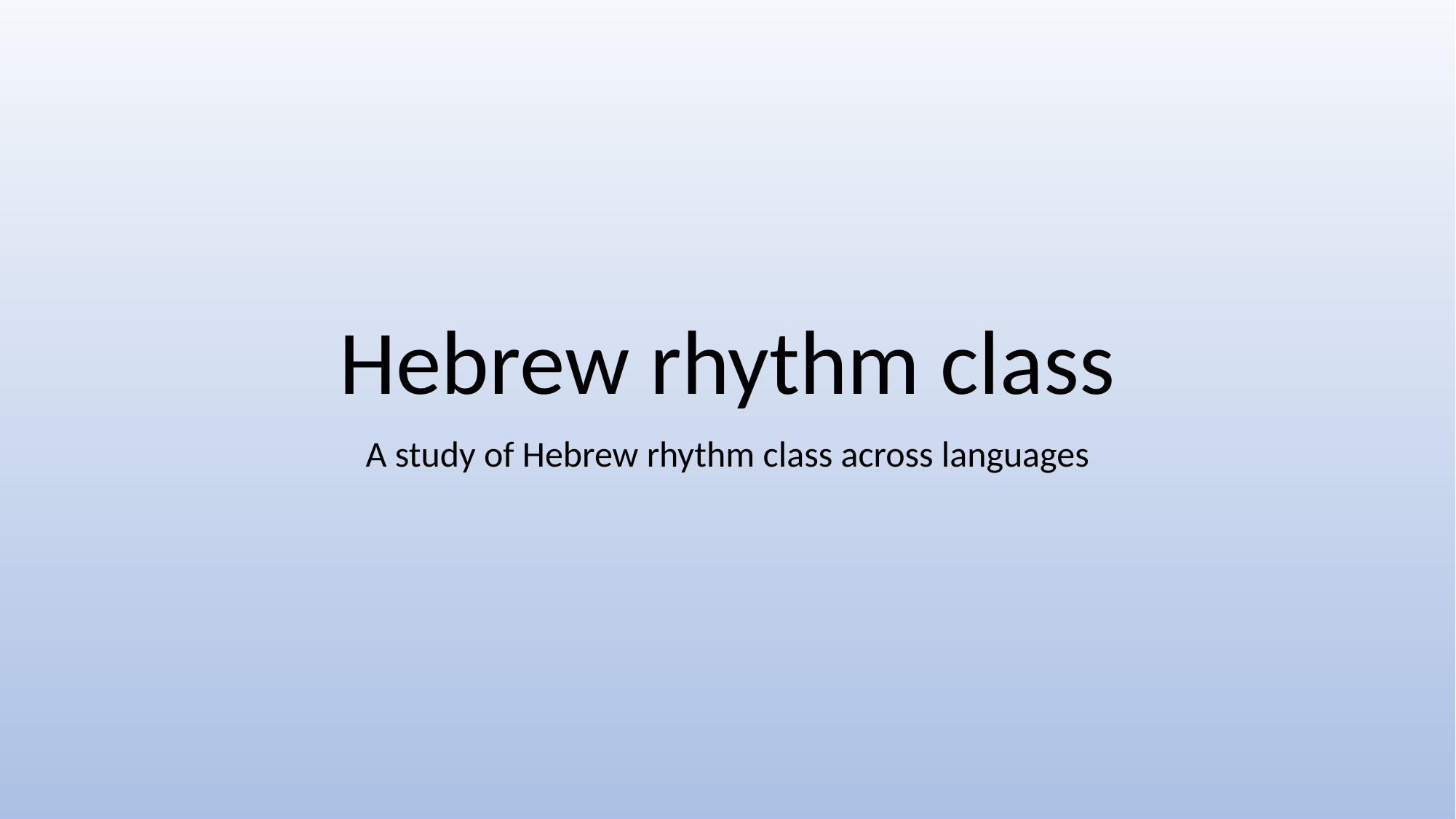

# Hebrew rhythm class

A study of Hebrew rhythm class across languages